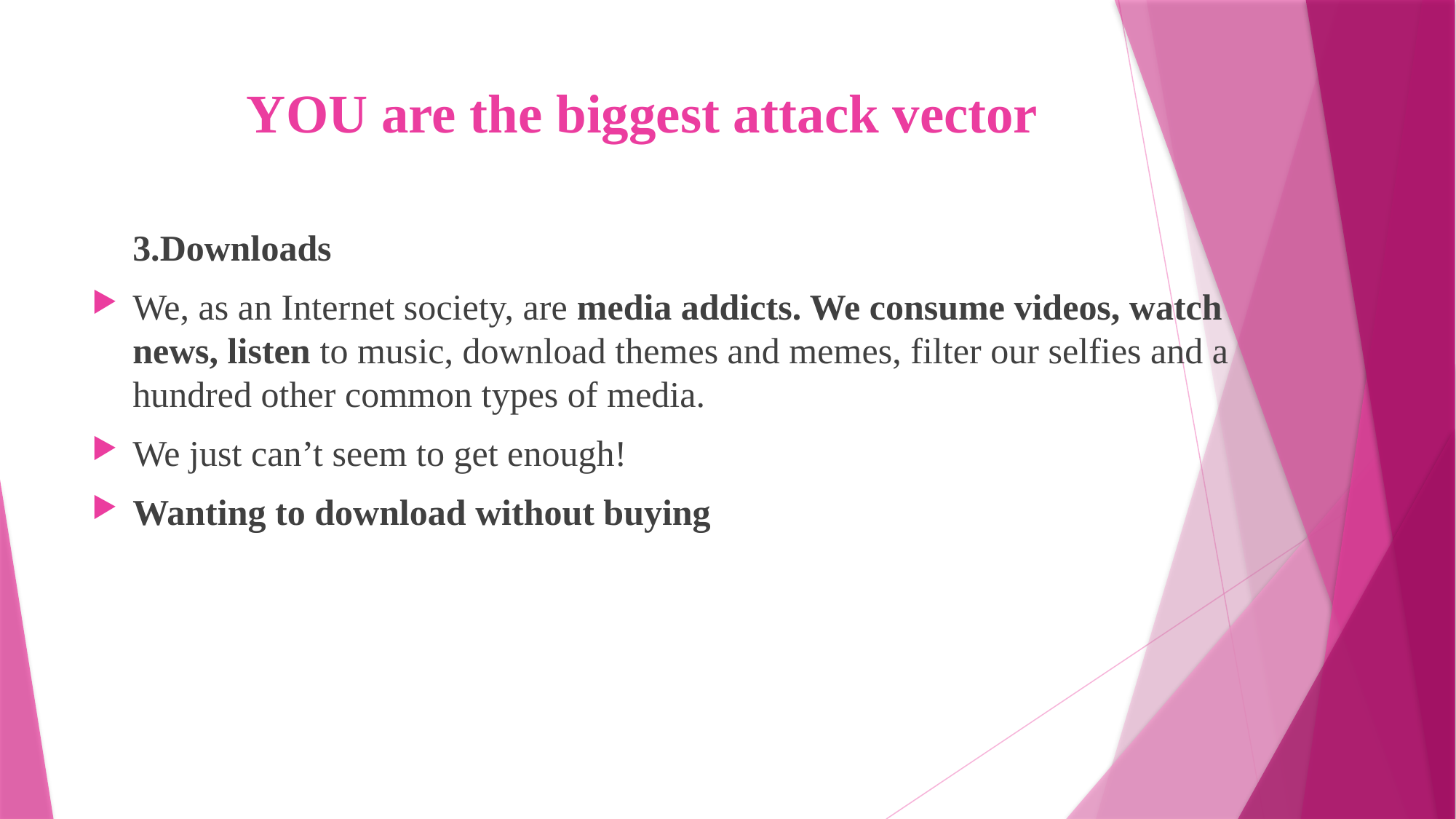

# YOU are the biggest attack vector
	3.Downloads
We, as an Internet society, are media addicts. We consume videos, watch news, listen to music, download themes and memes, filter our selfies and a hundred other common types of media.
We just can’t seem to get enough!
Wanting to download without buying